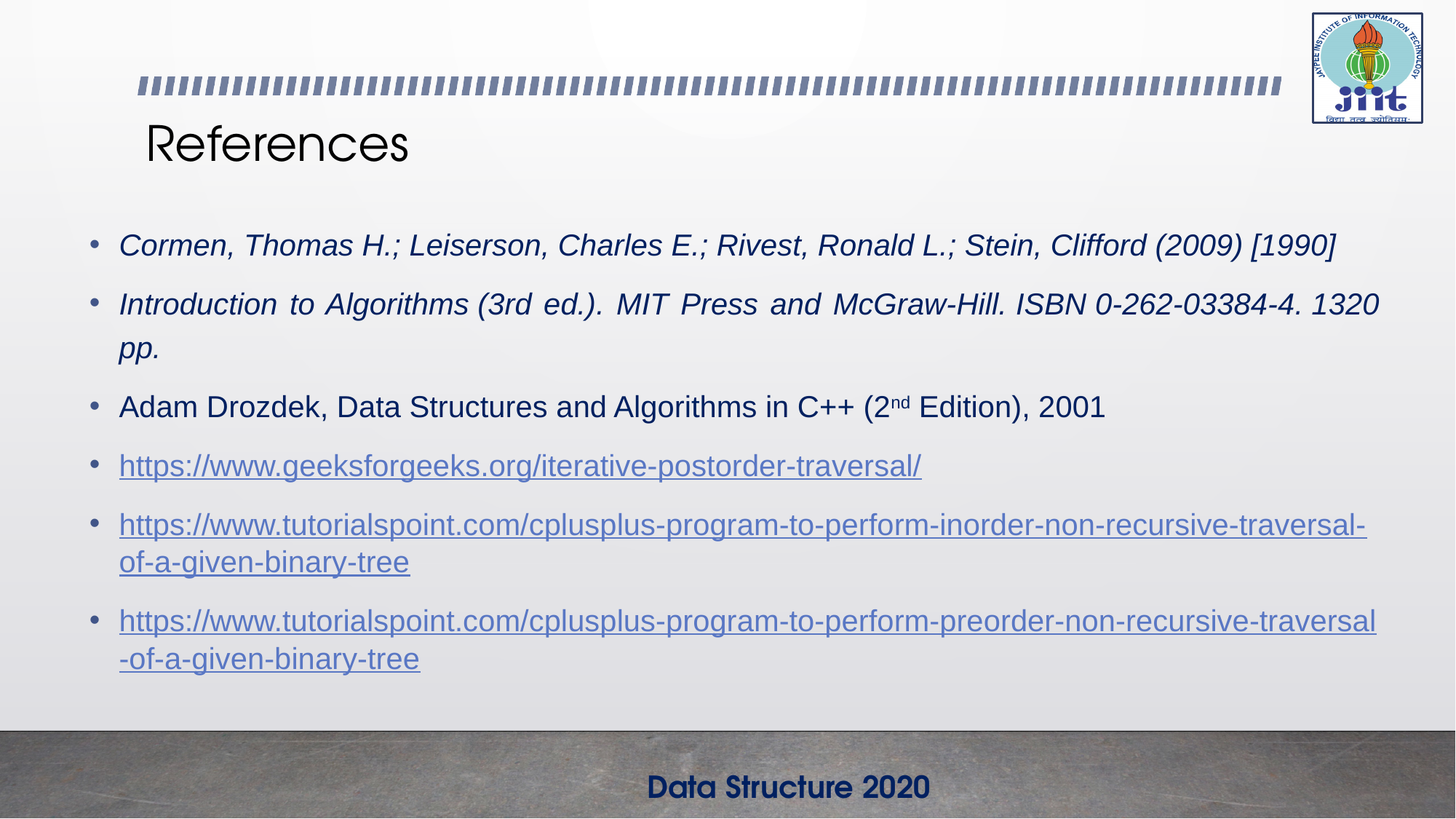

# References
Cormen, Thomas H.; Leiserson, Charles E.; Rivest, Ronald L.; Stein, Clifford (2009) [1990]
Introduction to Algorithms (3rd ed.). MIT Press and McGraw-Hill. ISBN 0-262-03384-4. 1320 pp.
Adam Drozdek, Data Structures and Algorithms in C++ (2nd Edition), 2001
https://www.geeksforgeeks.org/iterative-postorder-traversal/
https://www.tutorialspoint.com/cplusplus-program-to-perform-inorder-non-recursive-traversal-of-a-given-binary-tree
https://www.tutorialspoint.com/cplusplus-program-to-perform-preorder-non-recursive-traversal-of-a-given-binary-tree